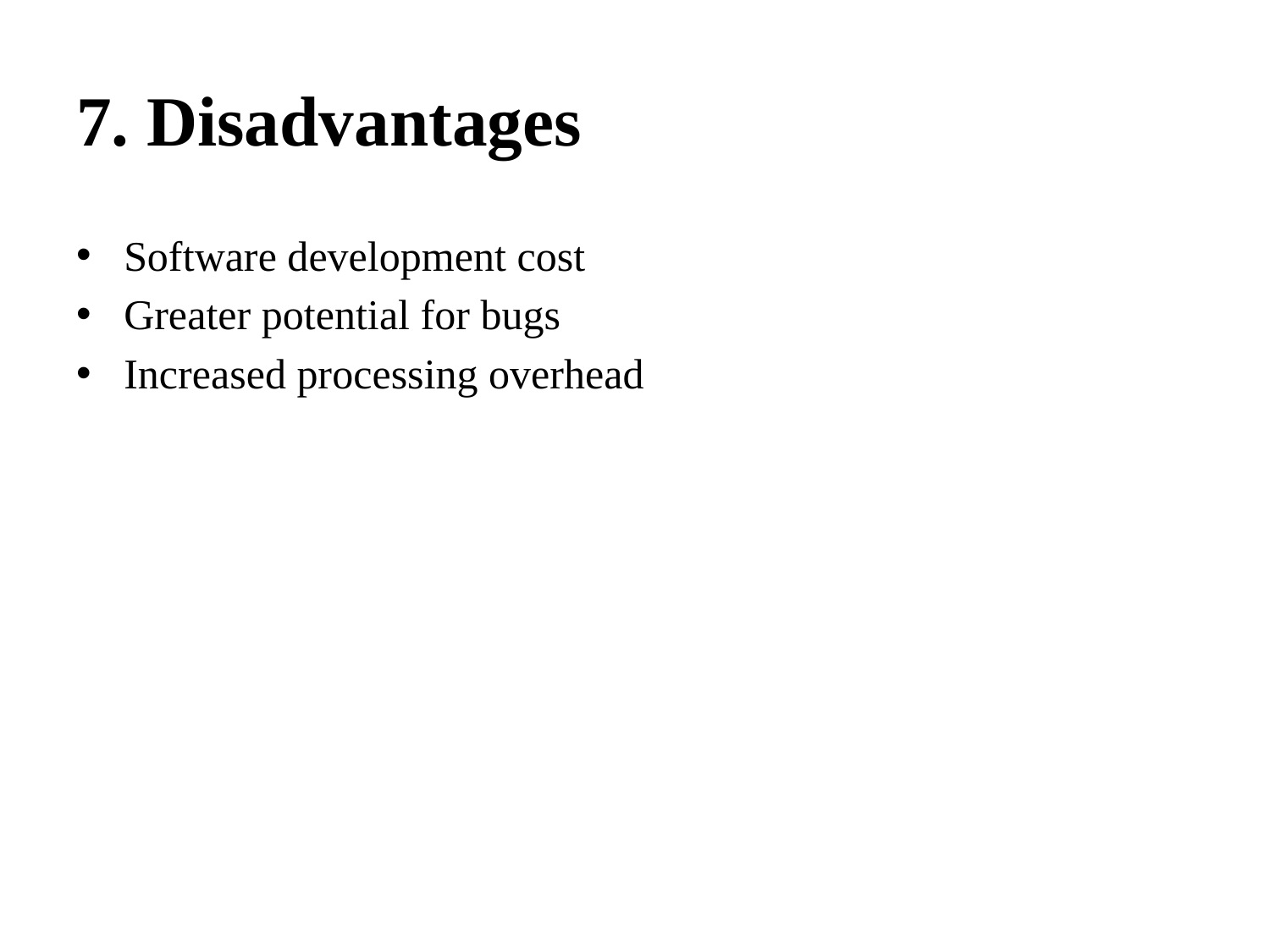

# 7. Disadvantages
Software development cost
Greater potential for bugs
Increased processing overhead